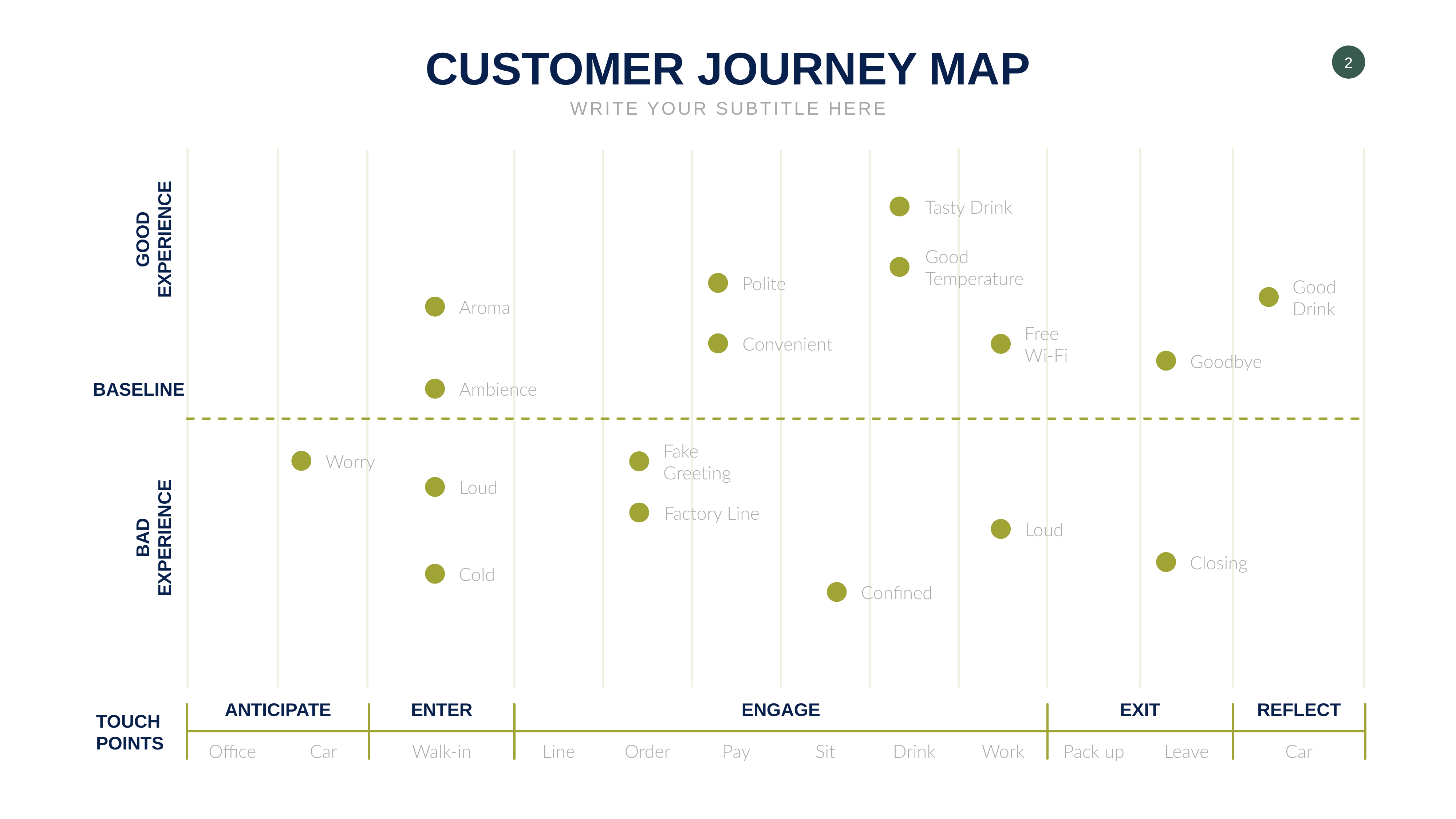

CUSTOMER JOURNEY MAP
WRITE YOUR SUBTITLE HERE
Tasty Drink

GOOD
EXPERIENCE
Good
Temperature

Polite
Good
Drink

Aroma

Free
Wi-Fi
Convenient

Goodbye

BASELINE
Ambience

Fake
Greeting
Worry

Loud

Factory Line

BAD
EXPERIENCE
Loud

Closing

Cold

Confined

ANTICIPATE
ENTER
ENGAGE
EXIT
REFLECT
TOUCH
POINTS
Office
Car
Walk-in
Line
Order
Pay
Sit
Drink
Work
Pack up
Leave
Car